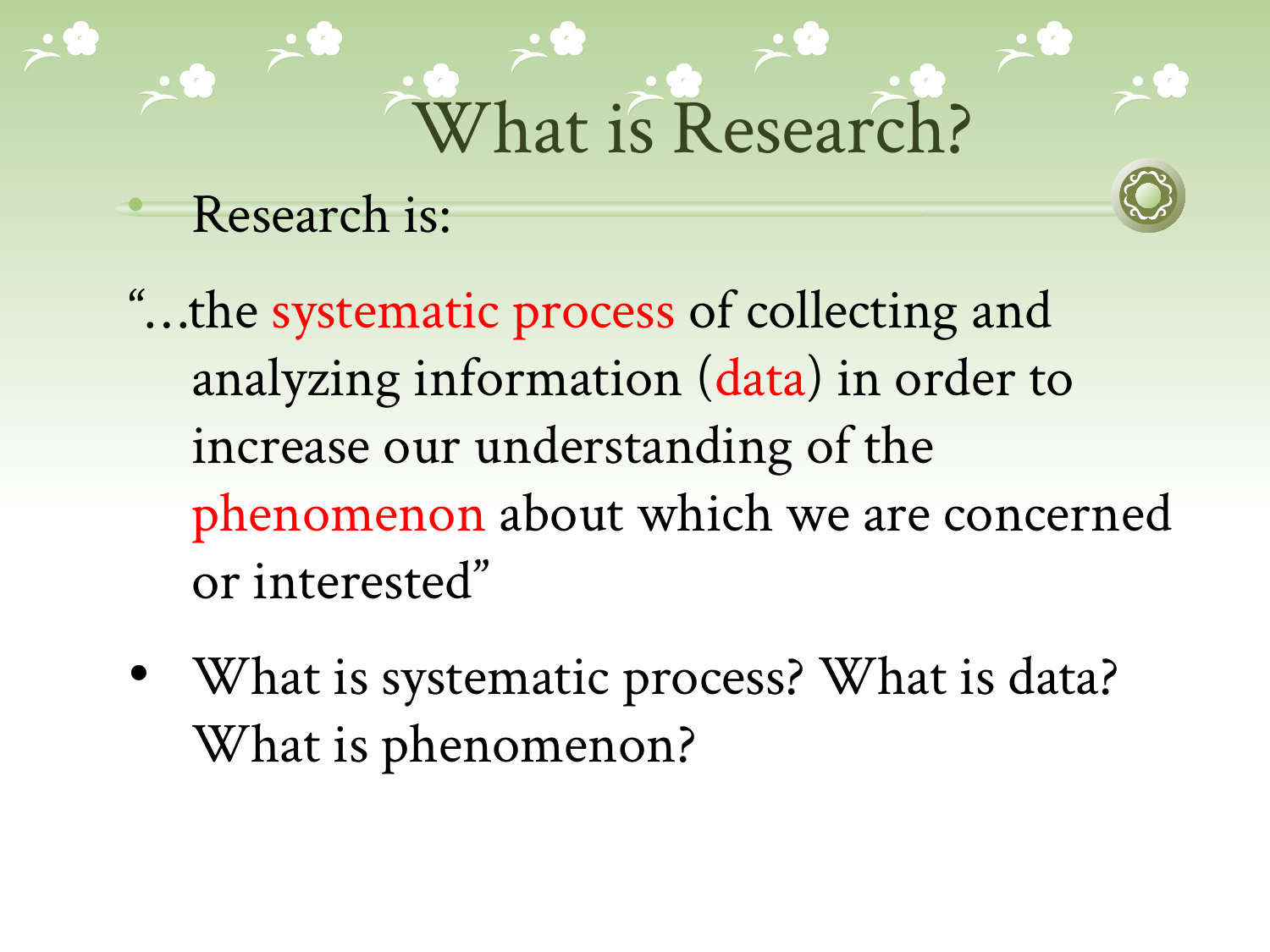

What is Research?
Research is:
“…the systematic process of collecting and analyzing information (data) in order to increase our understanding of the phenomenon about which we are concerned or interested”
What is systematic process? What is data? What is phenomenon?